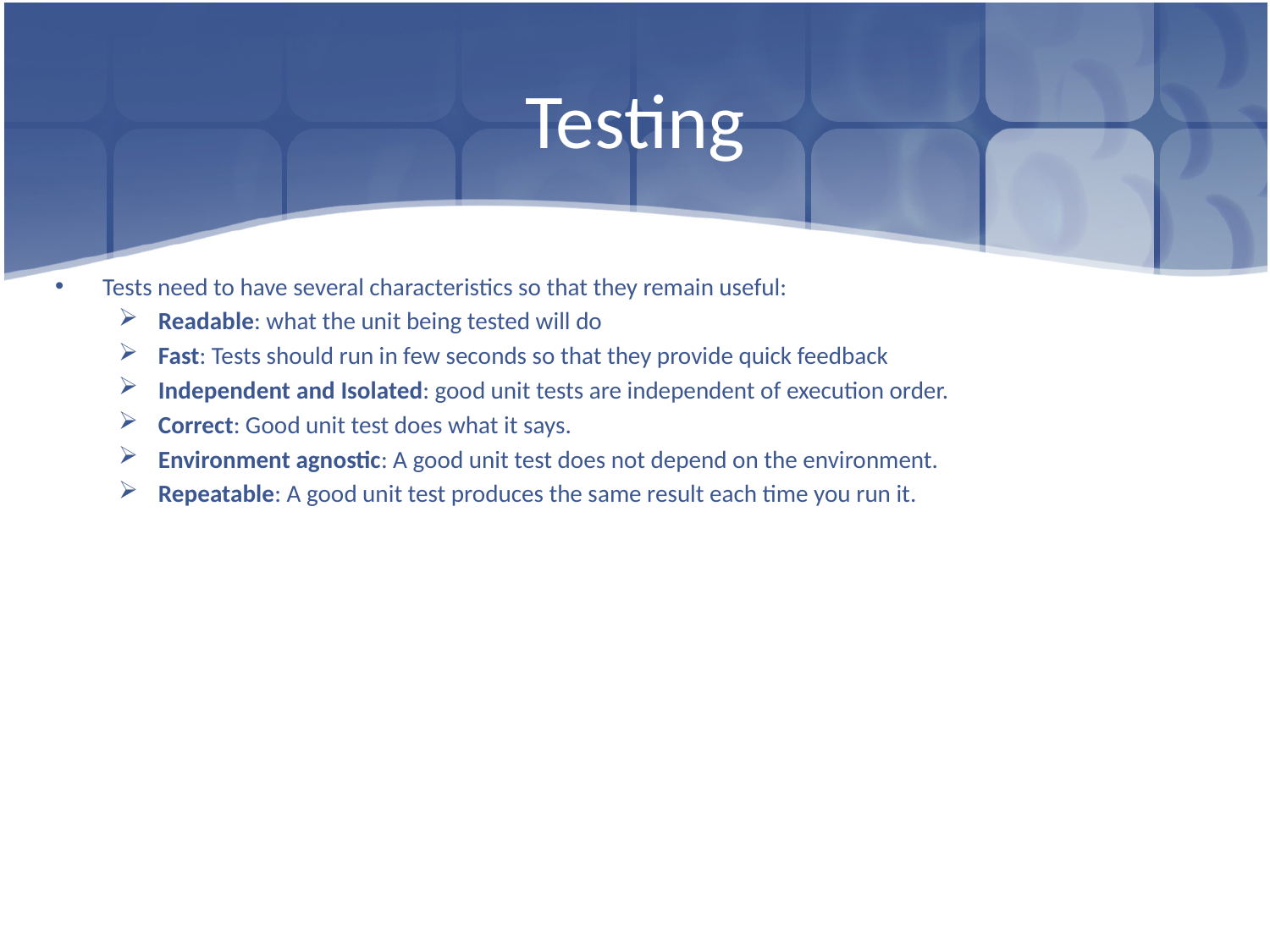

# Testing
Tests need to have several characteristics so that they remain useful:
Readable: what the unit being tested will do
Fast: Tests should run in few seconds so that they provide quick feedback
Independent and Isolated: good unit tests are independent of execution order.
Correct: Good unit test does what it says.
Environment agnostic: A good unit test does not depend on the environment.
Repeatable: A good unit test produces the same result each time you run it.